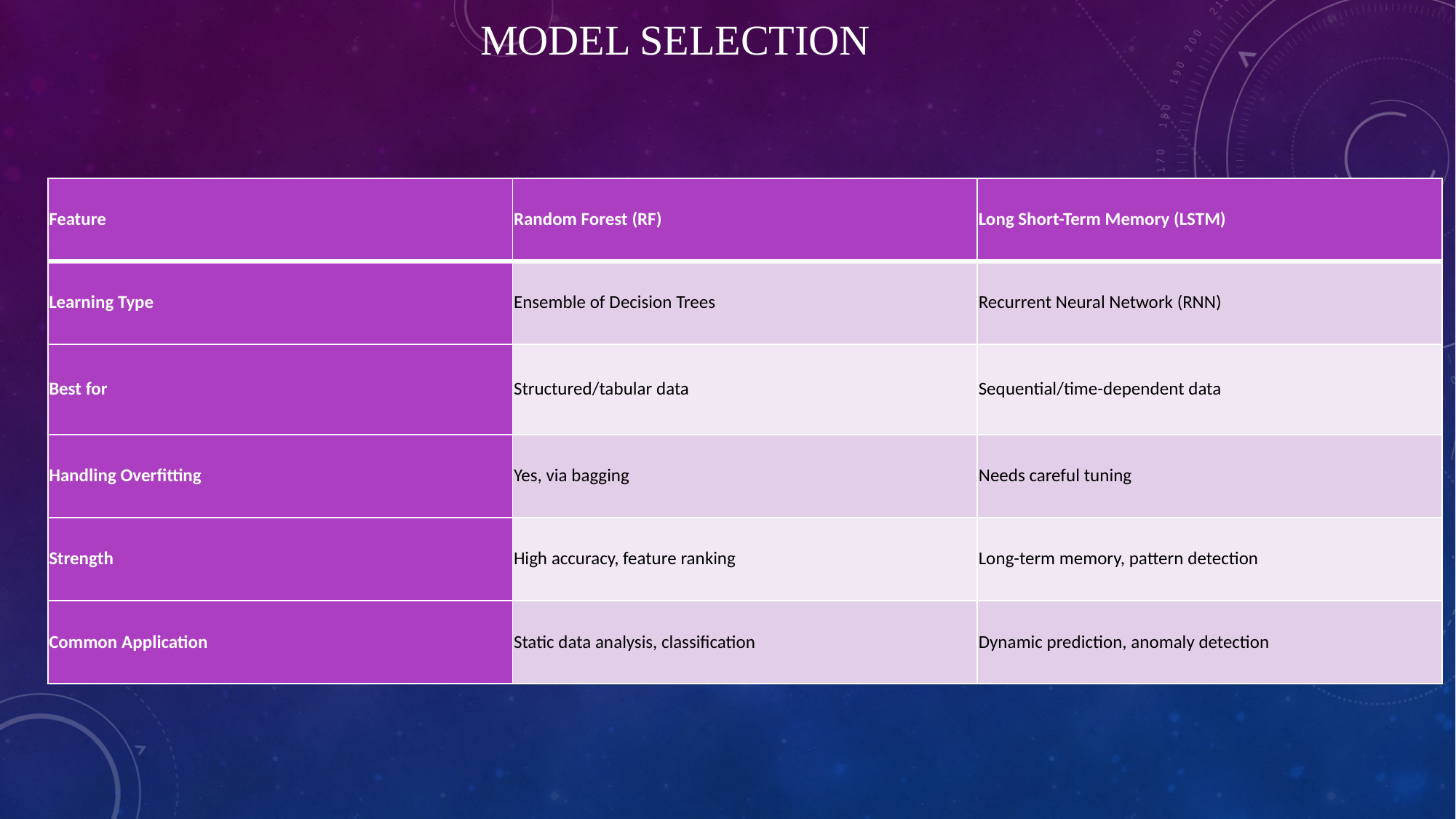

# Model Selection
| Feature | Random Forest (RF) | Long Short-Term Memory (LSTM) |
| --- | --- | --- |
| Learning Type | Ensemble of Decision Trees | Recurrent Neural Network (RNN) |
| Best for | Structured/tabular data | Sequential/time-dependent data |
| Handling Overfitting | Yes, via bagging | Needs careful tuning |
| Strength | High accuracy, feature ranking | Long-term memory, pattern detection |
| Common Application | Static data analysis, classification | Dynamic prediction, anomaly detection |